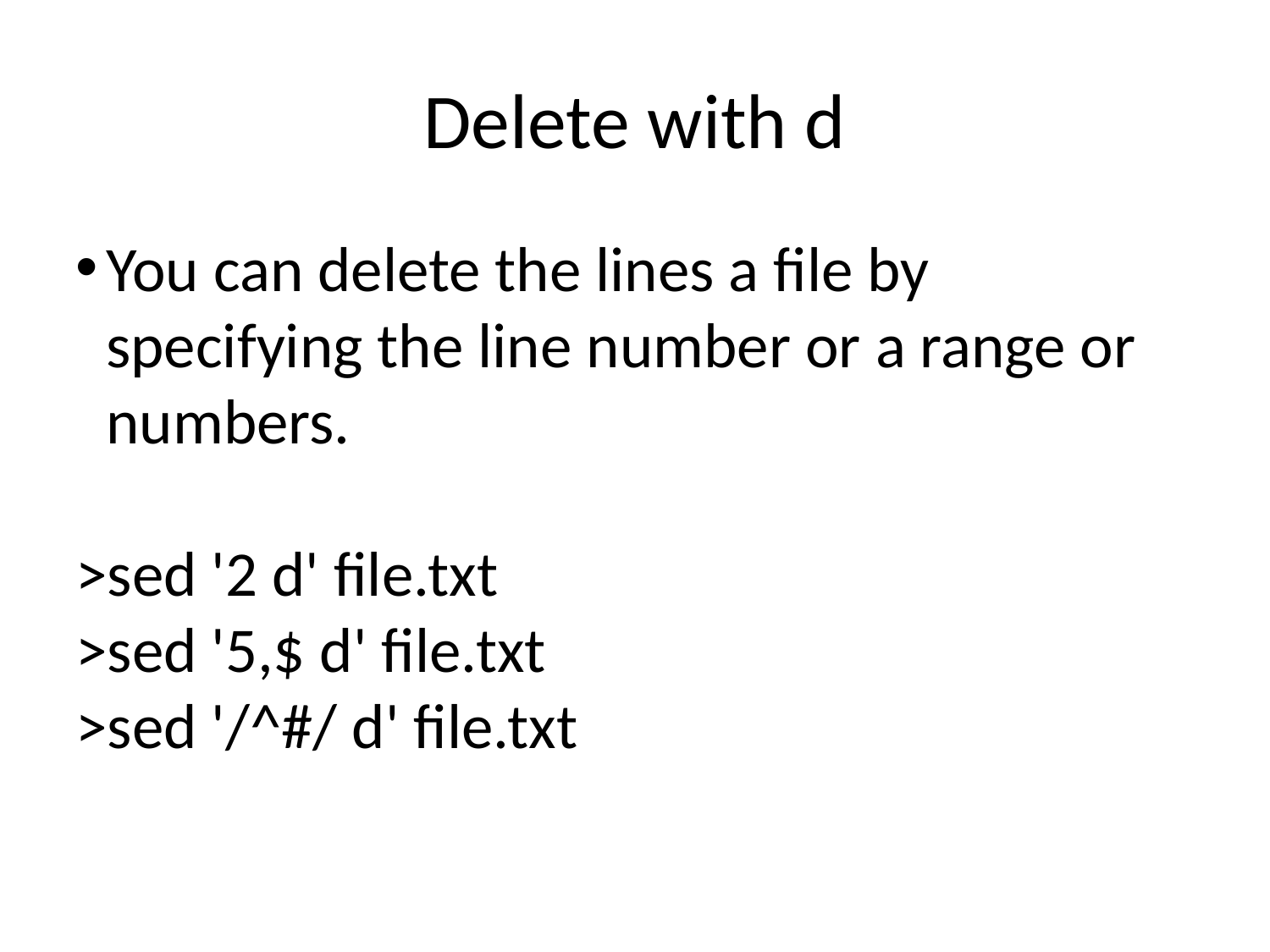

Delete with d
You can delete the lines a file by specifying the line number or a range or numbers.

>sed '2 d' file.txt
>sed '5,$ d' file.txt
>sed '/^#/ d' file.txt